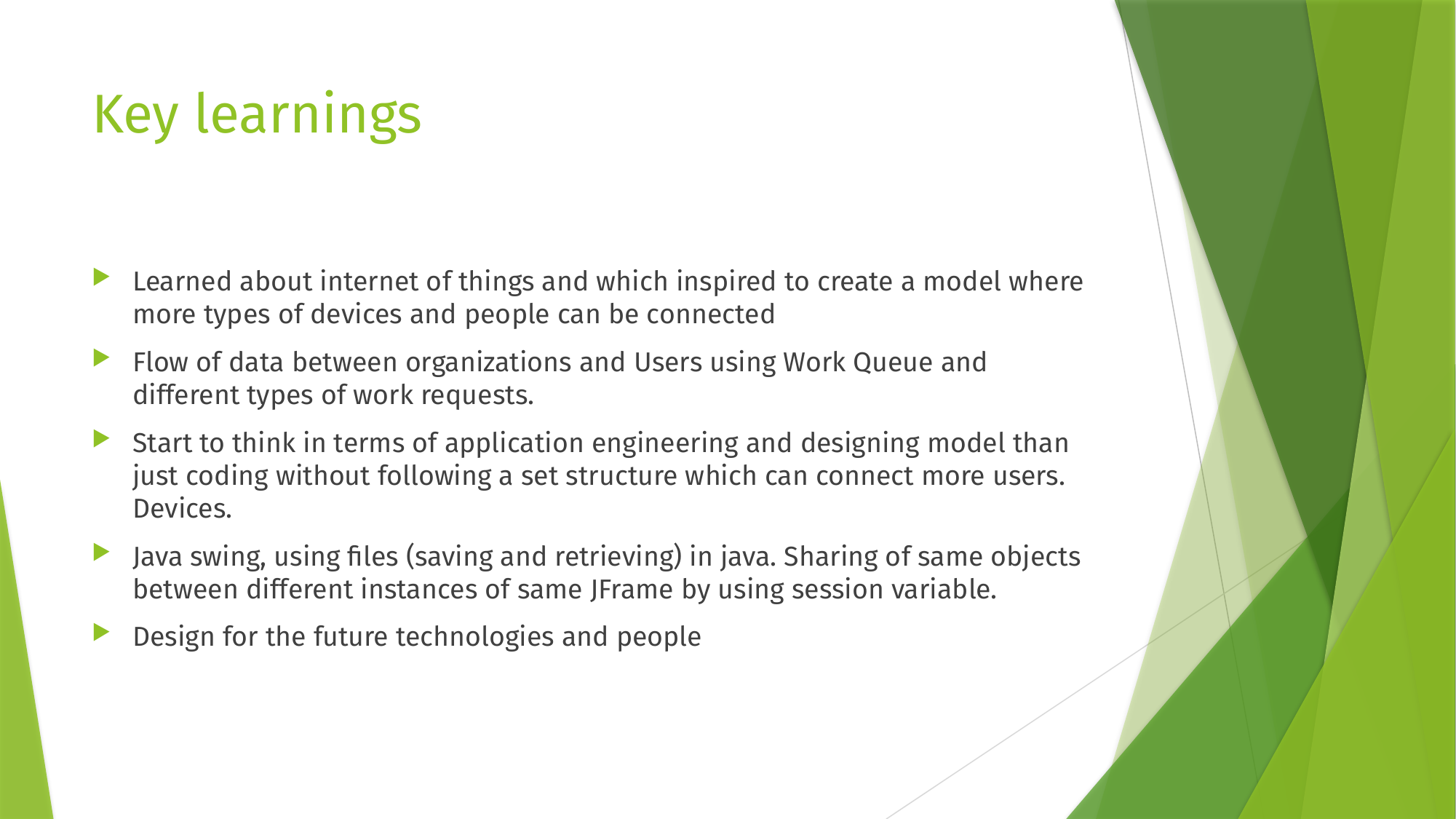

# Key learnings
Learned about internet of things and which inspired to create a model where more types of devices and people can be connected
Flow of data between organizations and Users using Work Queue and different types of work requests.
Start to think in terms of application engineering and designing model than just coding without following a set structure which can connect more users. Devices.
Java swing, using files (saving and retrieving) in java. Sharing of same objects between different instances of same JFrame by using session variable.
Design for the future technologies and people